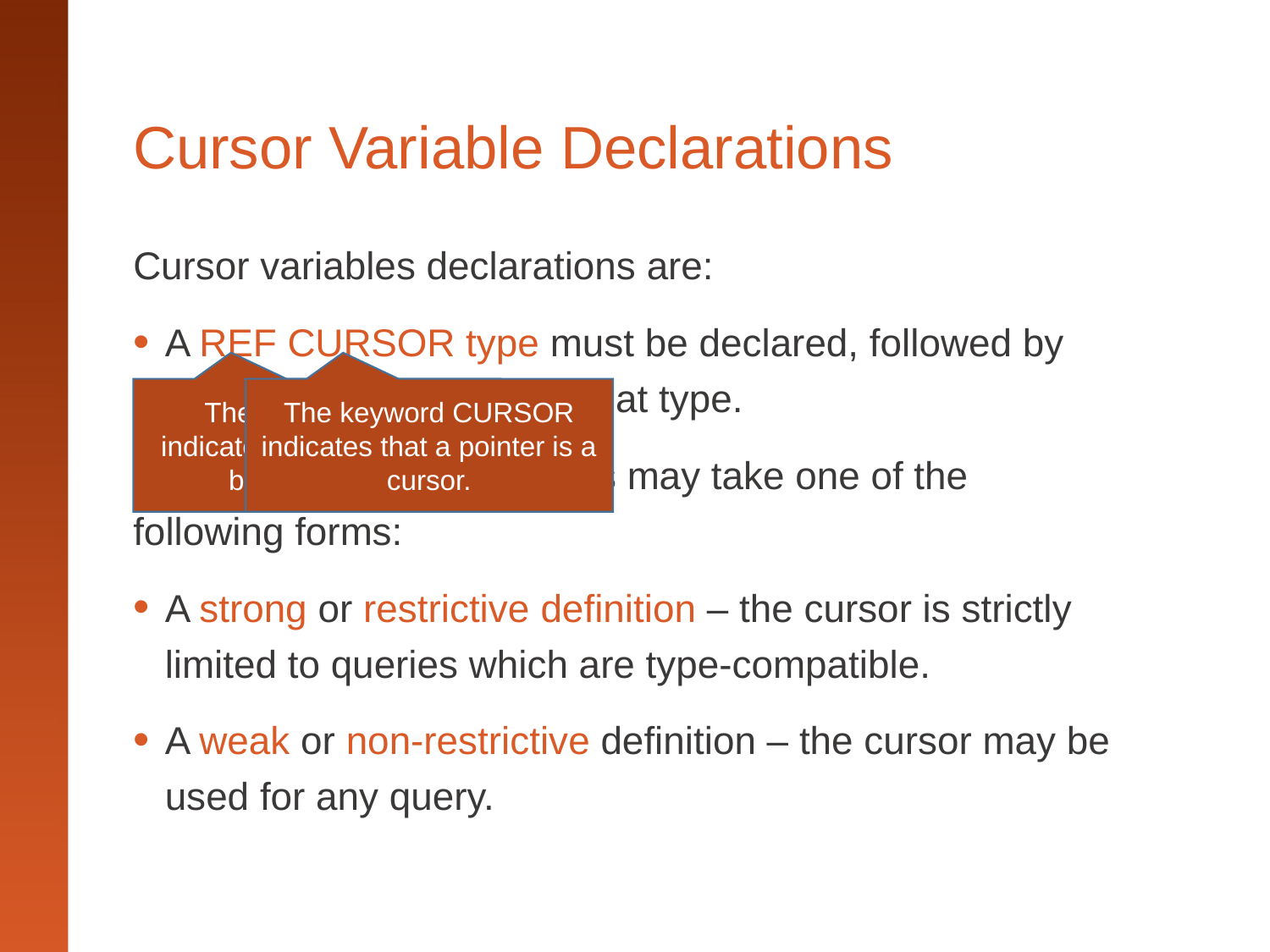

# Cursor Variable Declarations
Cursor variables declarations are:
A REF CURSOR type must be declared, followed by one or more instance of that type.
Cursor variable declarations may take one of the following forms:
A strong or restrictive definition – the cursor is strictly limited to queries which are type-compatible.
A weak or non-restrictive definition – the cursor may be used for any query.
The keyword REF indicates that a pointer is being defined.
The keyword CURSOR indicates that a pointer is a cursor.